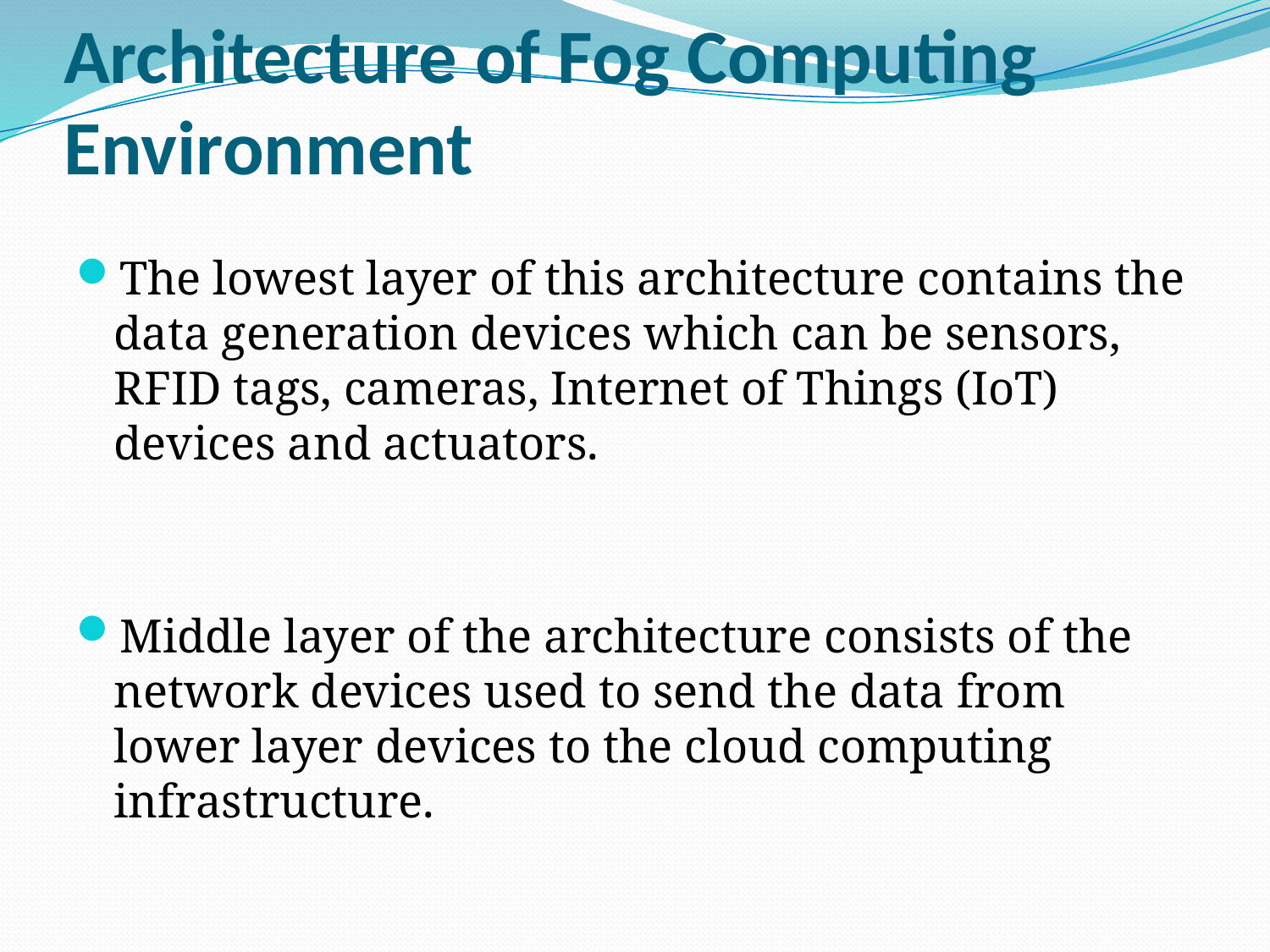

# Architecture of Fog Computing Environment
The lowest layer of this architecture contains the data generation devices which can be sensors, RFID tags, cameras, Internet of Things (IoT) devices and actuators.

Middle layer of the architecture consists of the network devices used to send the data from lower layer devices to the cloud computing infrastructure.